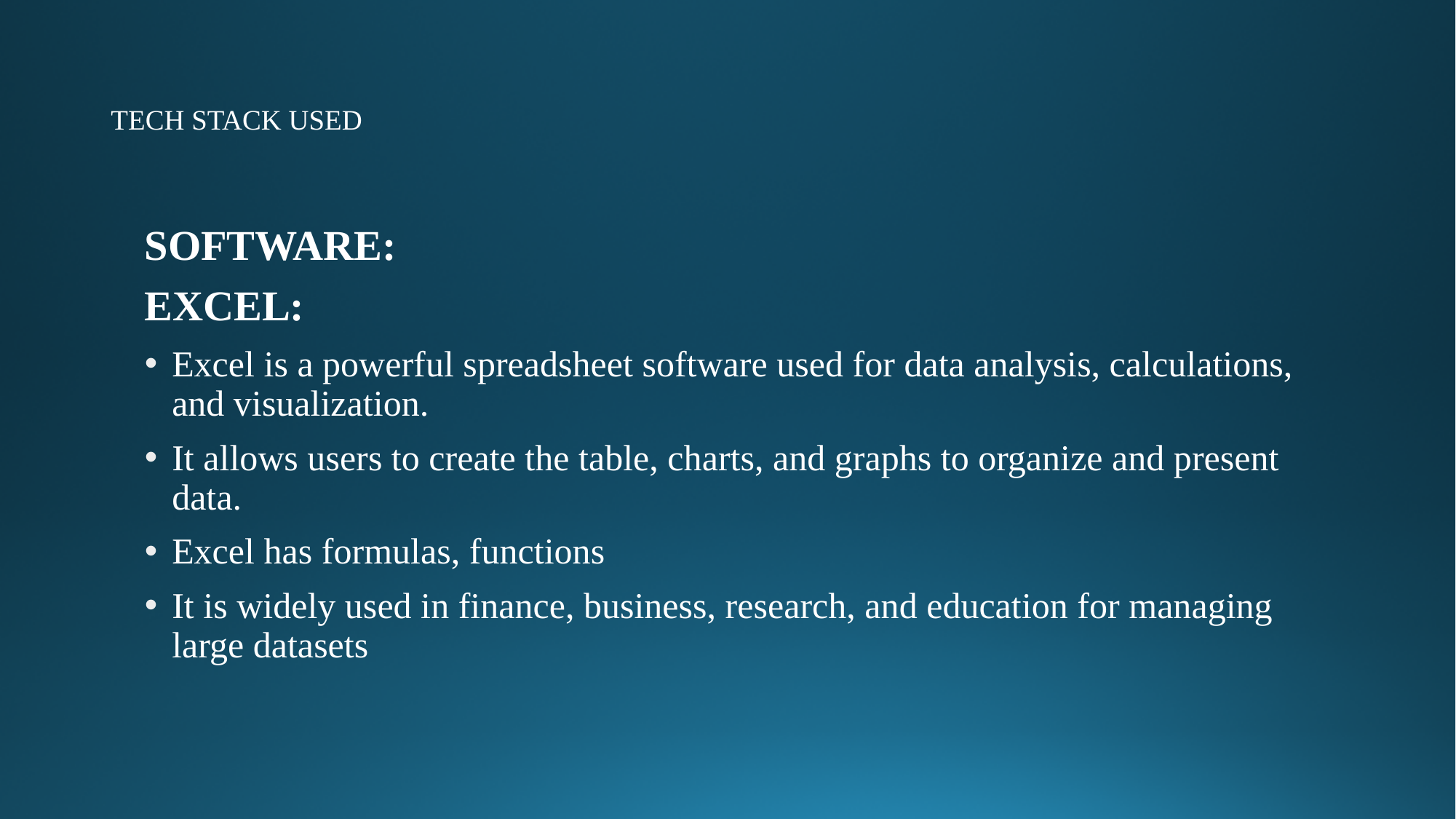

# TECH STACK USED
SOFTWARE:
EXCEL:
Excel is a powerful spreadsheet software used for data analysis, calculations, and visualization.
It allows users to create the table, charts, and graphs to organize and present data.
Excel has formulas, functions
It is widely used in finance, business, research, and education for managing large datasets